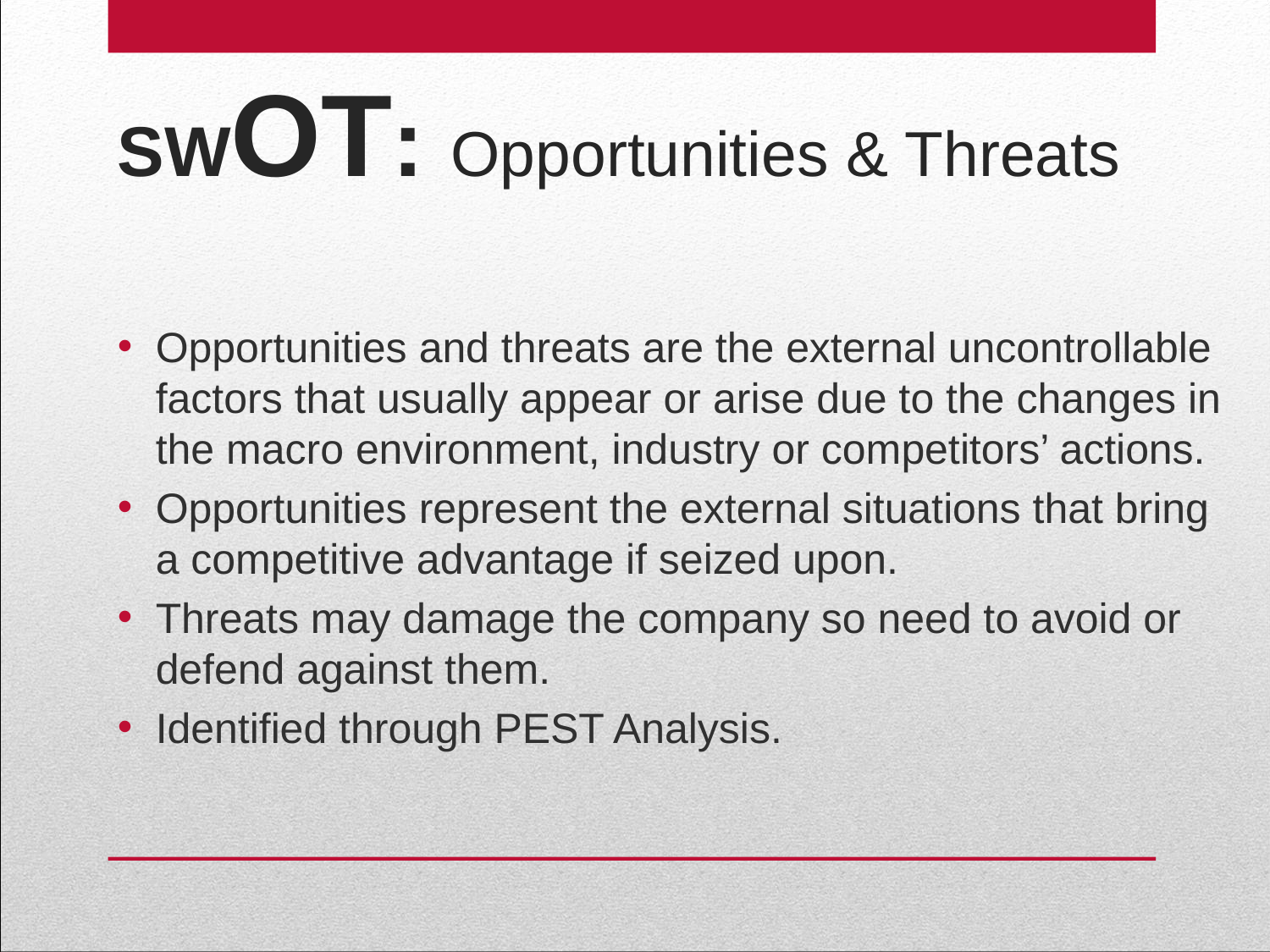

# SWOT: Opportunities & Threats
Opportunities and threats are the external uncontrollable factors that usually appear or arise due to the changes in the macro environment, industry or competitors’ actions.
Opportunities represent the external situations that bring a competitive advantage if seized upon.
Threats may damage the company so need to avoid or defend against them.
Identified through PEST Analysis.